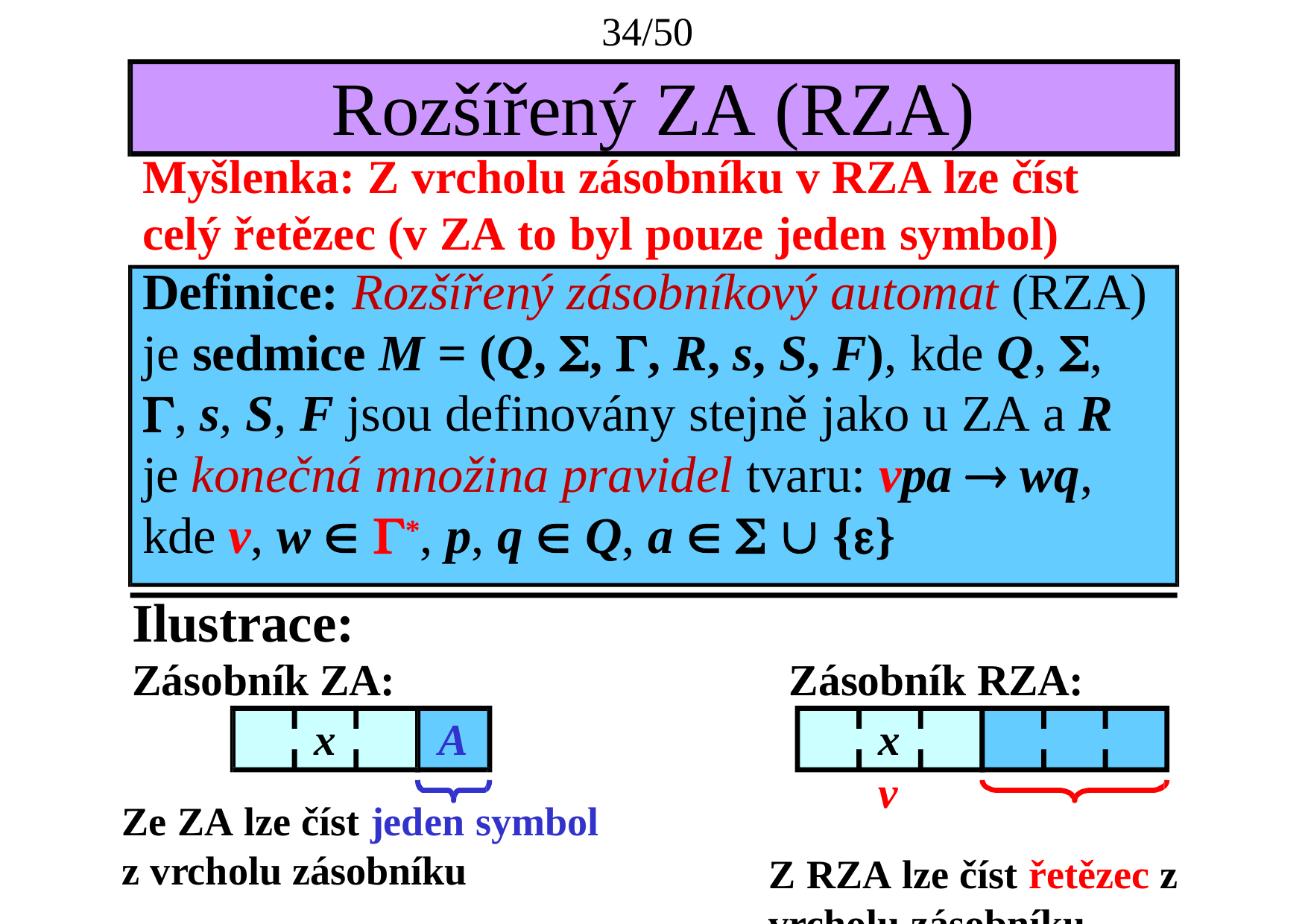

34/50
# Rozšířený ZA (RZA)
Myšlenka: Z vrcholu zásobníku v RZA lze číst celý řetězec (v ZA to byl pouze jeden symbol) Definice: Rozšířený zásobníkový automat (RZA) je sedmice M = (Q, Σ, Γ, R, s, S, F), kde Q, Σ, Γ, s, S, F jsou definovány stejně jako u ZA a R je konečná množina pravidel tvaru: vpa → wq, kde v, w ∈ Γ*, p, q ∈ Q, a ∈ Σ ∪ {ε}

Ilustrace:
Zásobník ZA:
x

Zásobník RZA:
x	v
Z RZA lze číst řetězec z vrcholu zásobníku

A

Ze ZA lze číst jeden symbol z vrcholu zásobníku